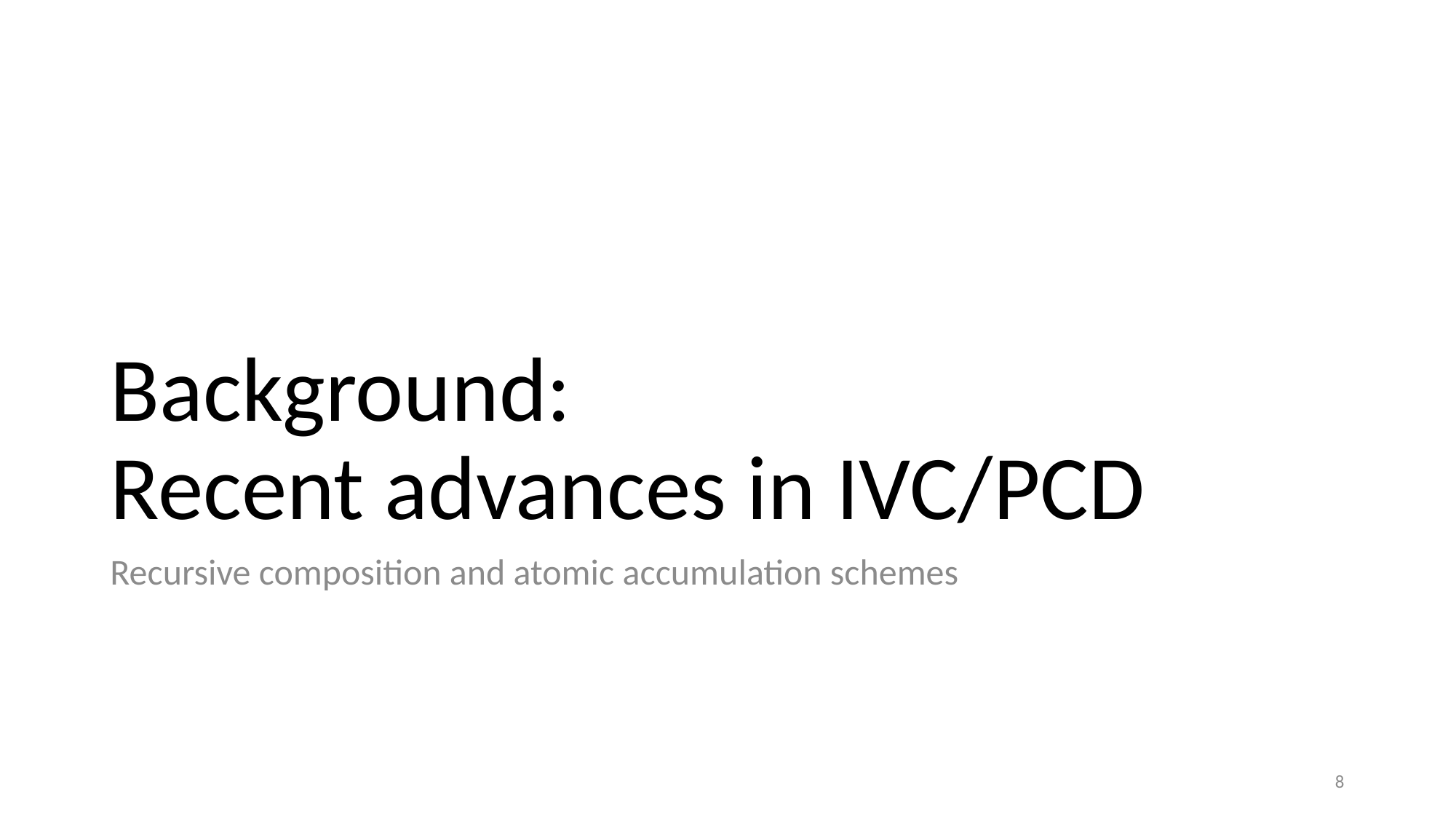

# Background: Recent advances in IVC/PCD
Recursive composition and atomic accumulation schemes
8